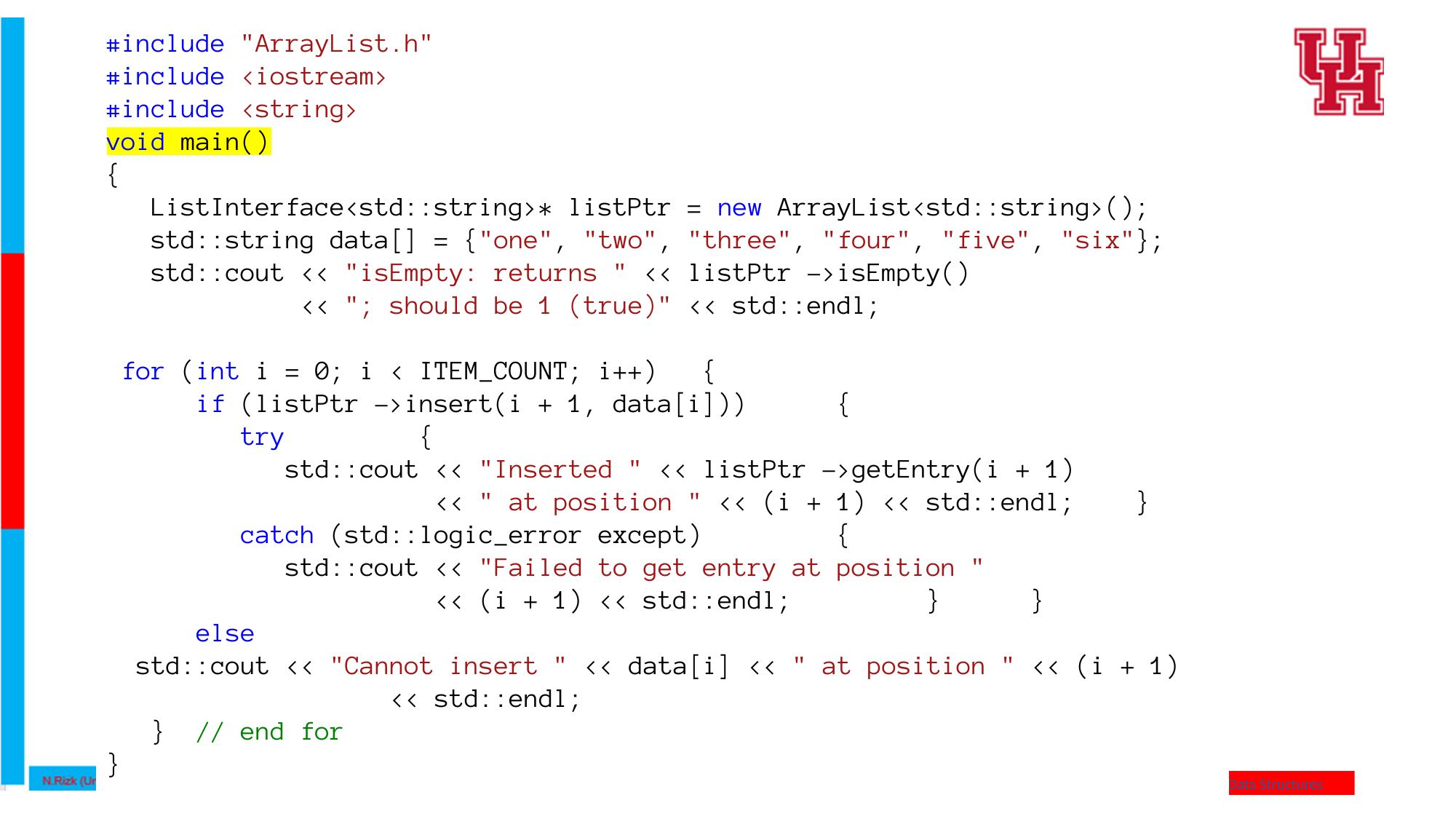

#include "ArrayList.h"
#include <iostream>
#include <string>
void main()
{
   ListInterface<std::string>* listPtr = new ArrayList<std::string>();
   std::string data[] = {"one", "two", "three", "four", "five", "six"};
   std::cout << "isEmpty: returns " << listPtr –>isEmpty()
             << "; should be 1 (true)" << std::endl;

 for (int i = 0; i < ITEM_COUNT; i++)   {
      if (listPtr –>insert(i + 1, data[i]))      {
         try         {
            std::cout << "Inserted " << listPtr –>getEntry(i + 1)
                      << " at position " << (i + 1) << std::endl;    }
         catch (std::logic_error except)         {
            std::cout << "Failed to get entry at position "
                      << (i + 1) << std::endl;         }      }
      else
  std::cout << "Cannot insert " << data[i] << " at position " << (i + 1)
                   << std::endl;
   }  // end for
}